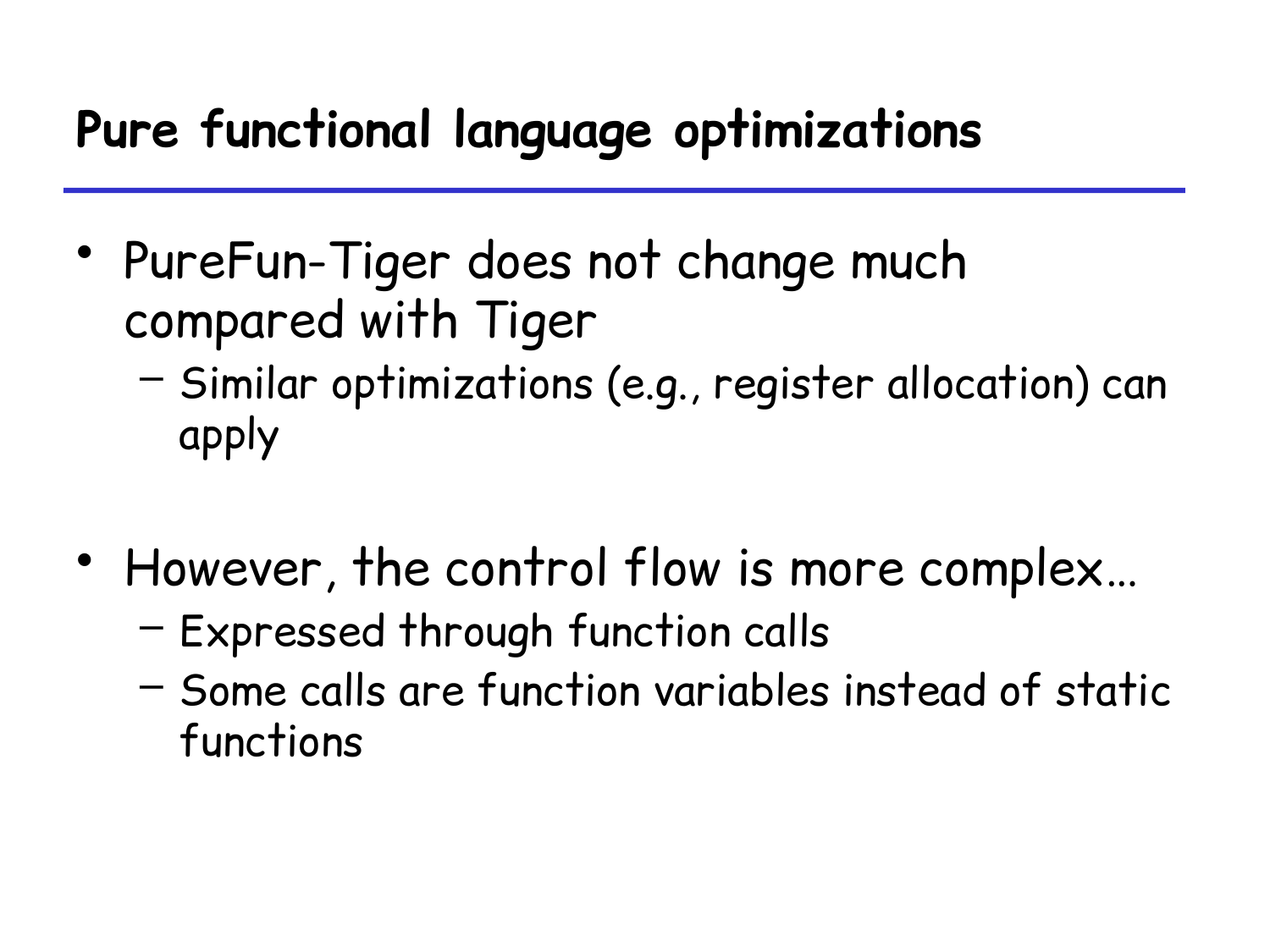

# Pure functional language optimizations
PureFun-Tiger does not change much compared with Tiger
Similar optimizations (e.g., register allocation) can apply

However, the control flow is more complex…
Expressed through function calls
Some calls are function variables instead of static functions
53